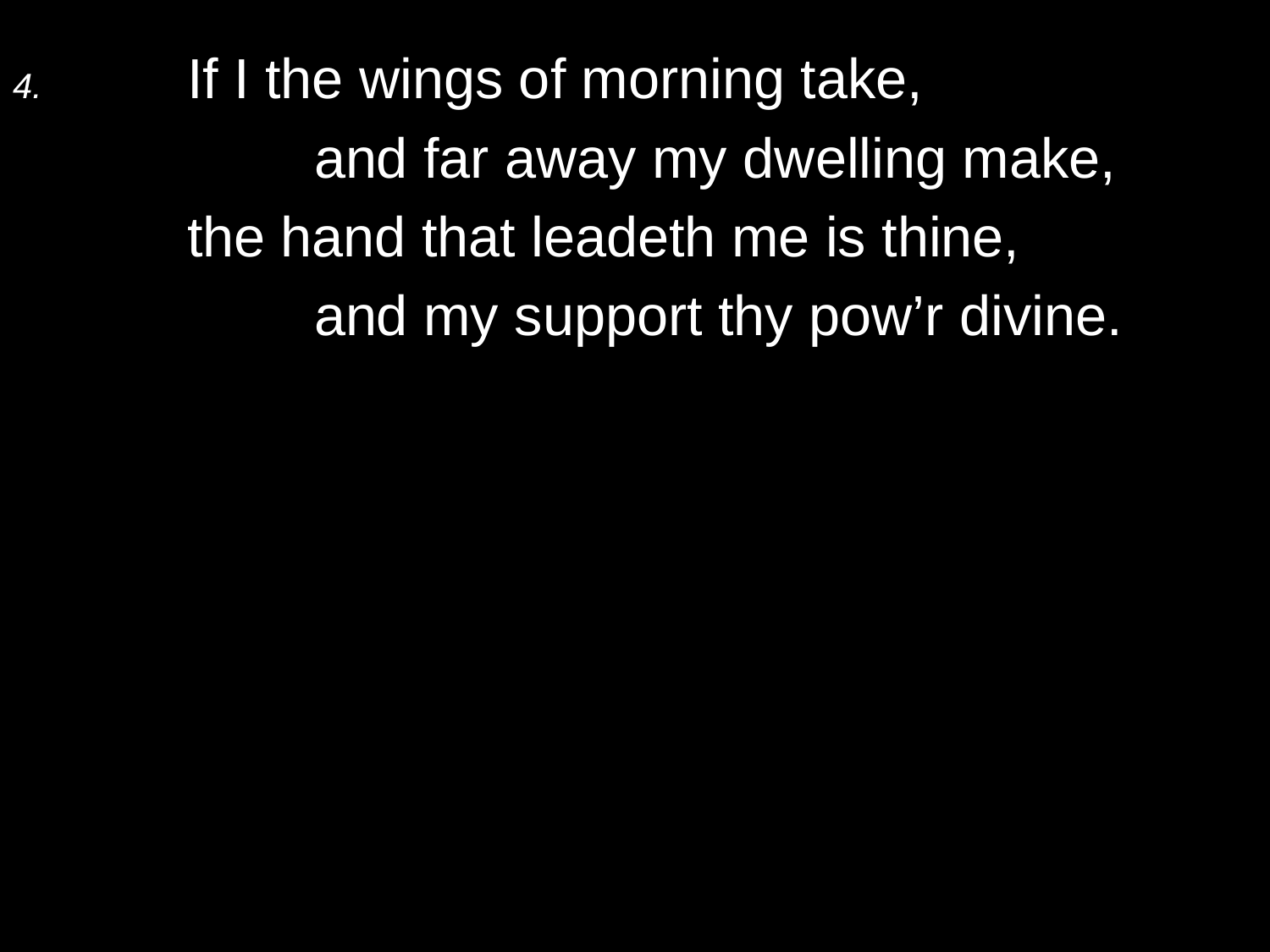

4.	If I the wings of morning take,
		and far away my dwelling make,
	the hand that leadeth me is thine,
		and my support thy pow’r divine.